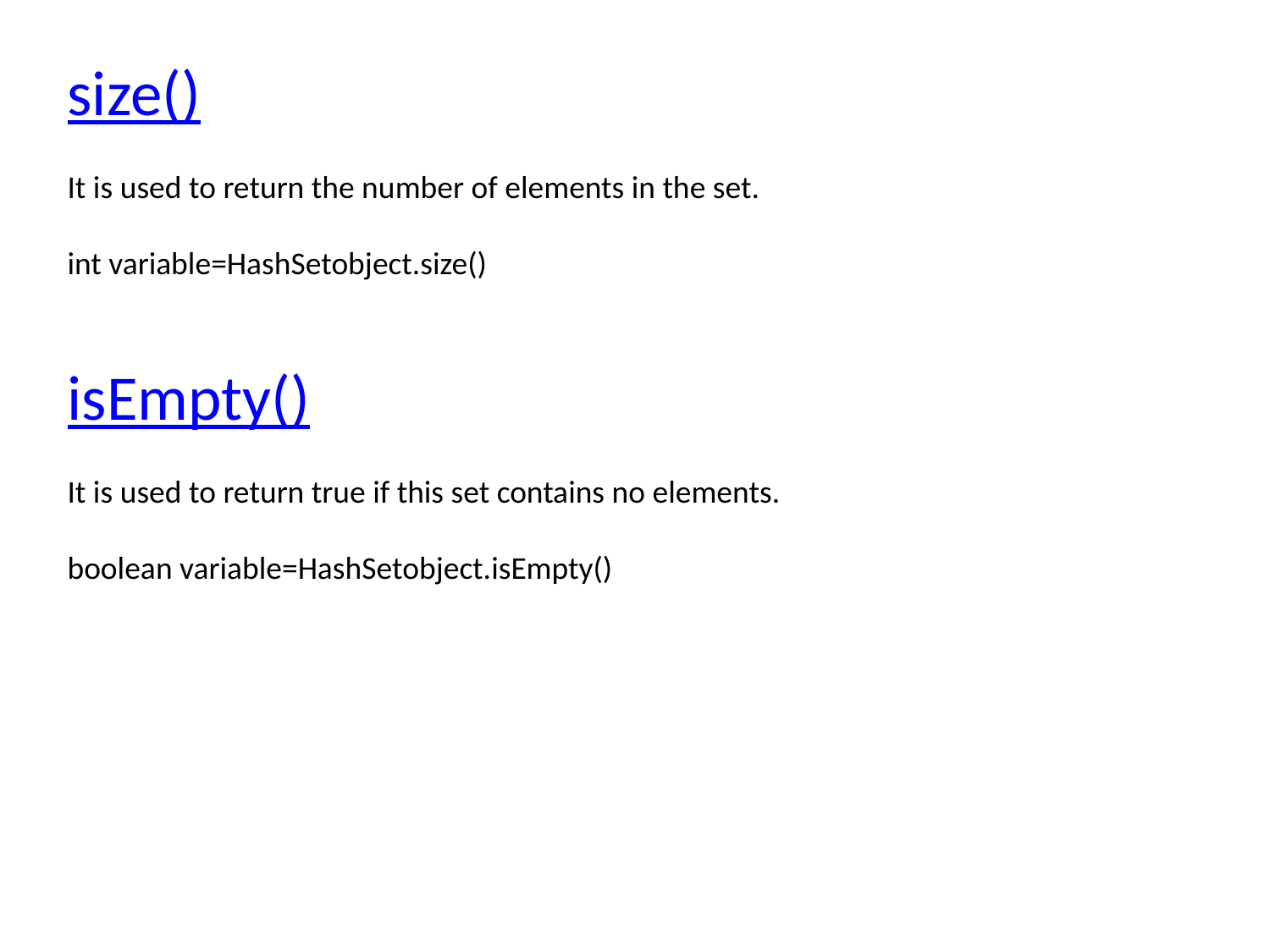

size()

It is used to return the number of elements in the set.

int variable=HashSetobject.size()

isEmpty()

It is used to return true if this set contains no elements.

boolean variable=HashSetobject.isEmpty()